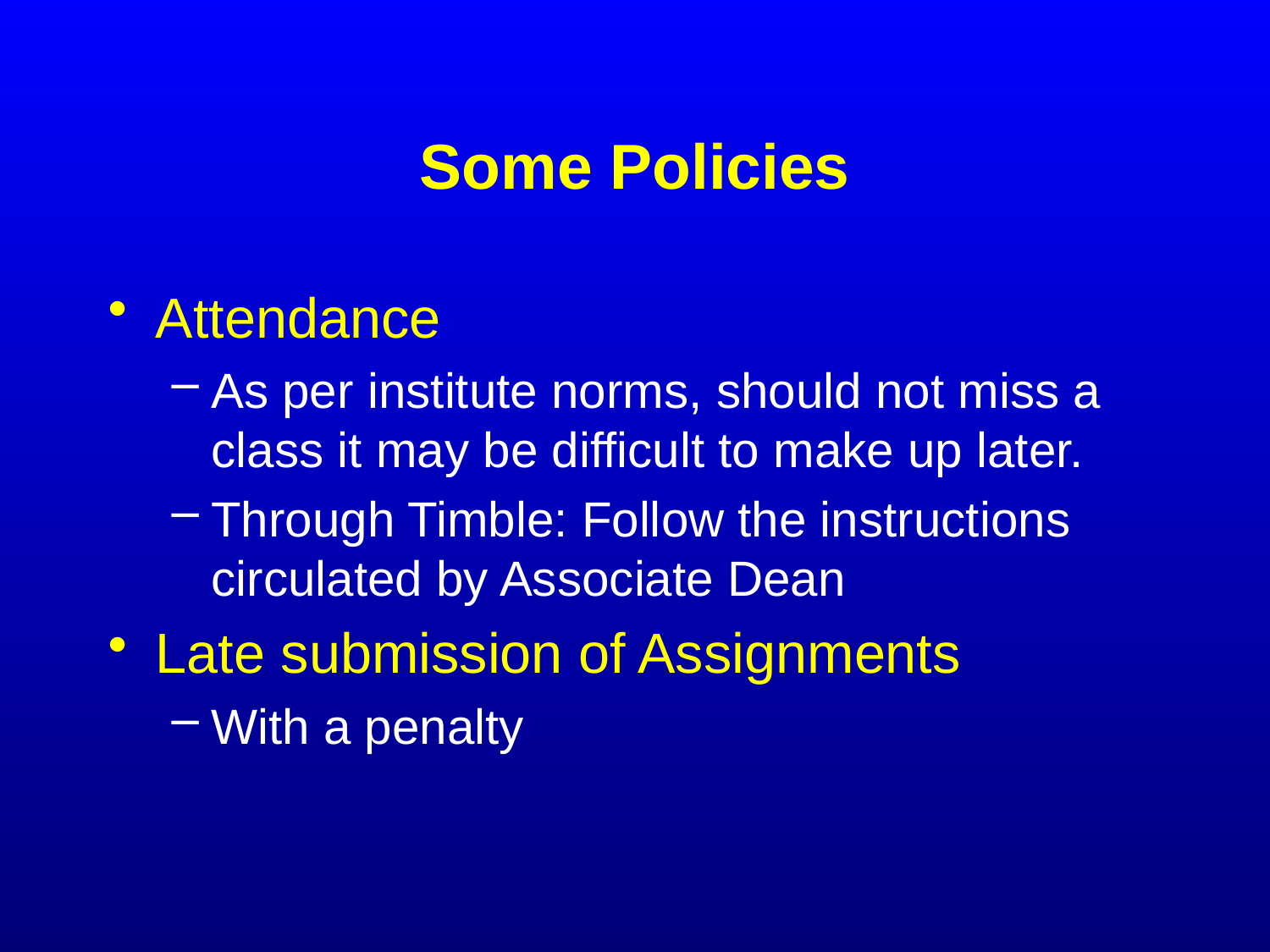

# Some Policies
Attendance
As per institute norms, should not miss a class it may be difficult to make up later.
Through Timble: Follow the instructions circulated by Associate Dean
Late submission of Assignments
With a penalty